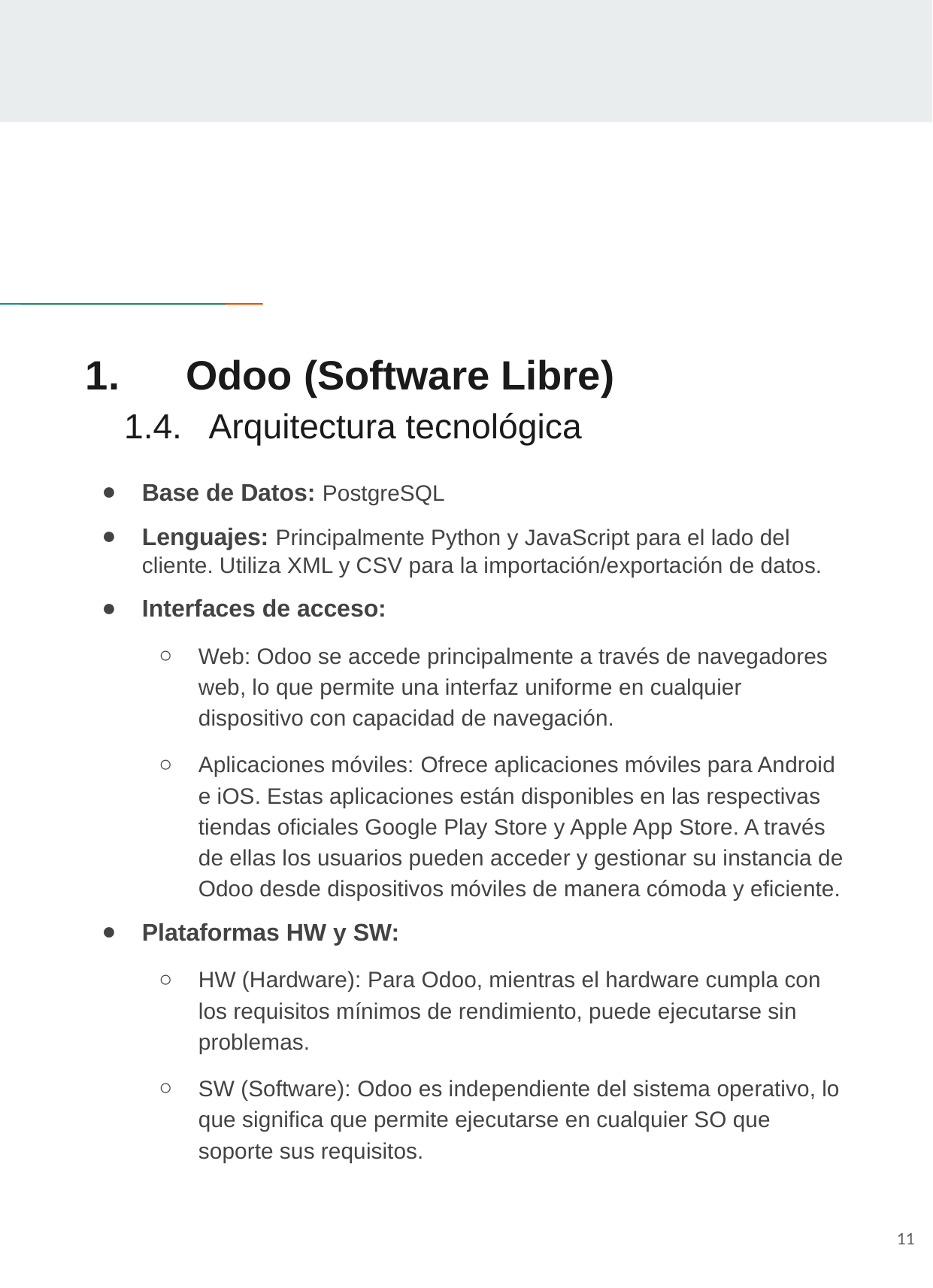

# 1.	Odoo (Software Libre)
    1.4.   Arquitectura tecnológica

Base de Datos: PostgreSQL
Lenguajes: Principalmente Python y JavaScript para el lado del cliente. Utiliza XML y CSV para la importación/exportación de datos.
Interfaces de acceso:
Web: Odoo se accede principalmente a través de navegadores web, lo que permite una interfaz uniforme en cualquier dispositivo con capacidad de navegación.
Aplicaciones móviles: Ofrece aplicaciones móviles para Android e iOS. Estas aplicaciones están disponibles en las respectivas tiendas oficiales Google Play Store y Apple App Store. A través de ellas los usuarios pueden acceder y gestionar su instancia de Odoo desde dispositivos móviles de manera cómoda y eficiente.
Plataformas HW y SW:
HW (Hardware): Para Odoo, mientras el hardware cumpla con los requisitos mínimos de rendimiento, puede ejecutarse sin problemas.
SW (Software): Odoo es independiente del sistema operativo, lo que significa que permite ejecutarse en cualquier SO que soporte sus requisitos.

11